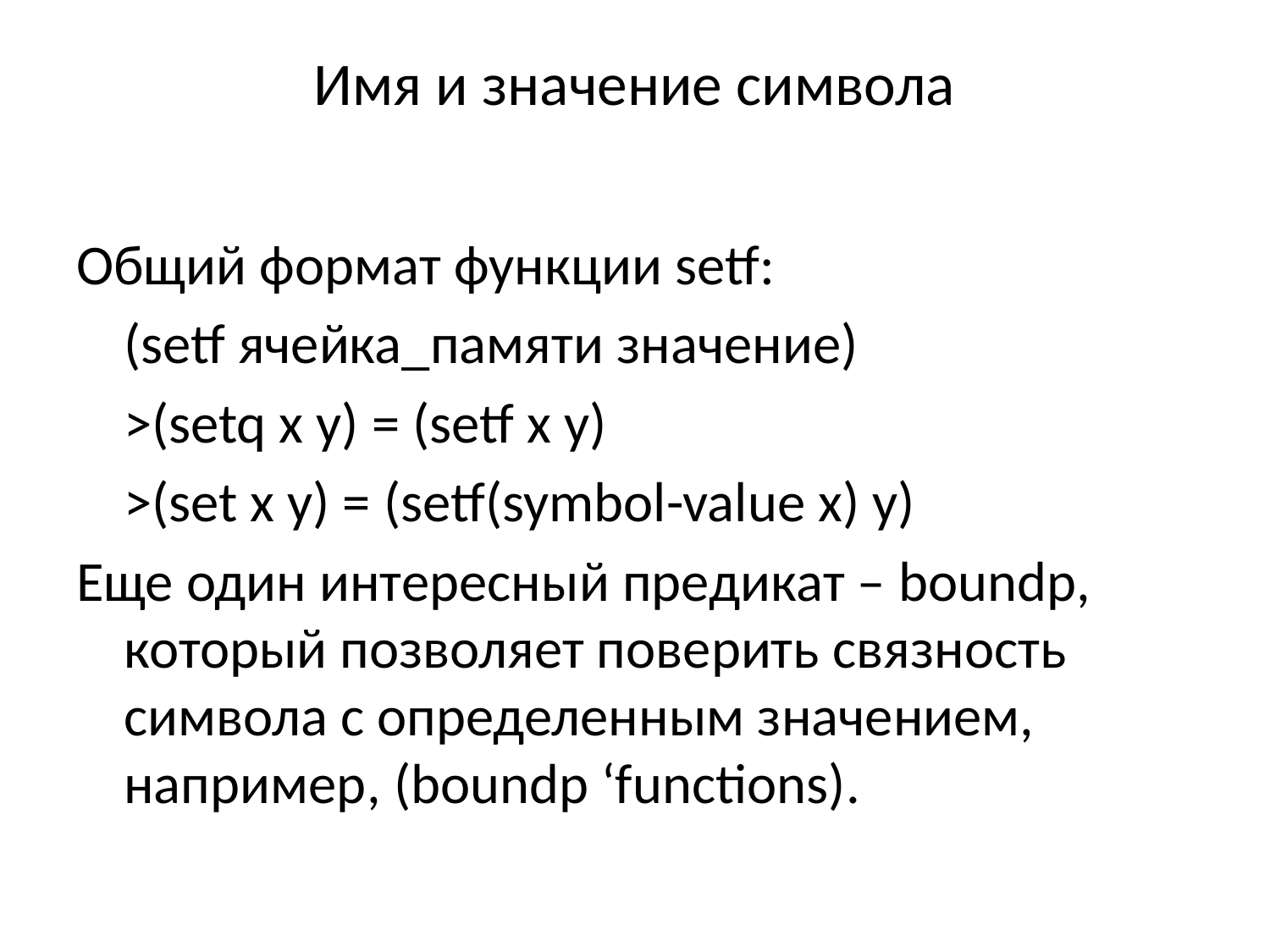

# Имя и значение символа
Общий формат функции setf:
	(setf ячейка_памяти значение)
	>(setq x y) = (setf x y)
	>(set x y) = (setf(symbol-value x) y)
Еще один интересный предикат – boundp, который позволяет поверить связность символа с определенным значением, например, (boundp ‘functions).